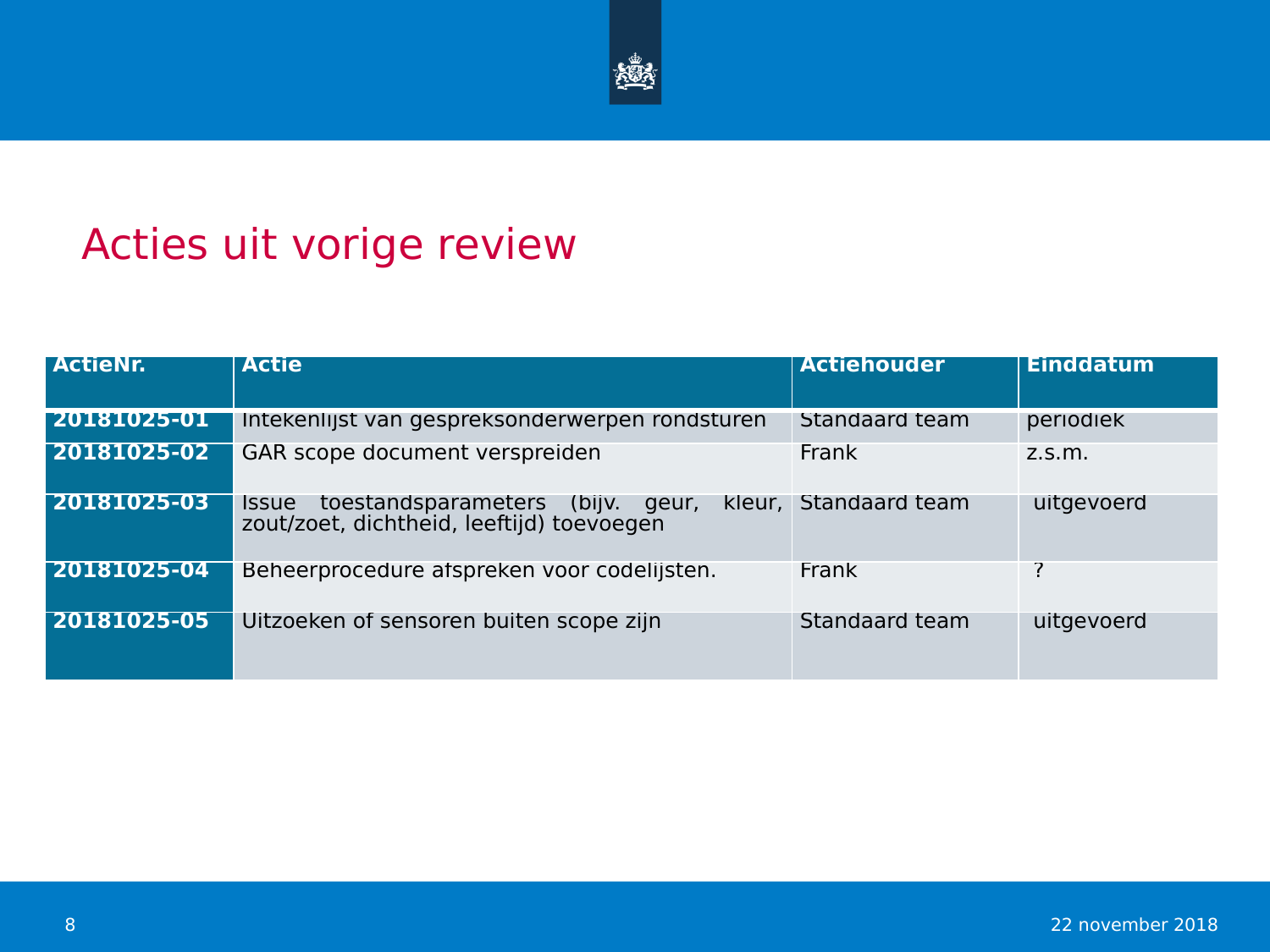

# Acties uit vorige review
| ActieNr. | Actie | Actiehouder | Einddatum |
| --- | --- | --- | --- |
| 20181025-01 | Intekenlijst van gespreksonderwerpen rondsturen | Standaard team | periodiek |
| 20181025-02 | GAR scope document verspreiden | Frank | z.s.m. |
| 20181025-03 | Issue toestandsparameters (bijv. geur, kleur, zout/zoet, dichtheid, leeftijd) toevoegen | Standaard team | uitgevoerd |
| 20181025-04 | Beheerprocedure afspreken voor codelijsten. | Frank | ? |
| 20181025-05 | Uitzoeken of sensoren buiten scope zijn | Standaard team | uitgevoerd |
8
22 november 2018